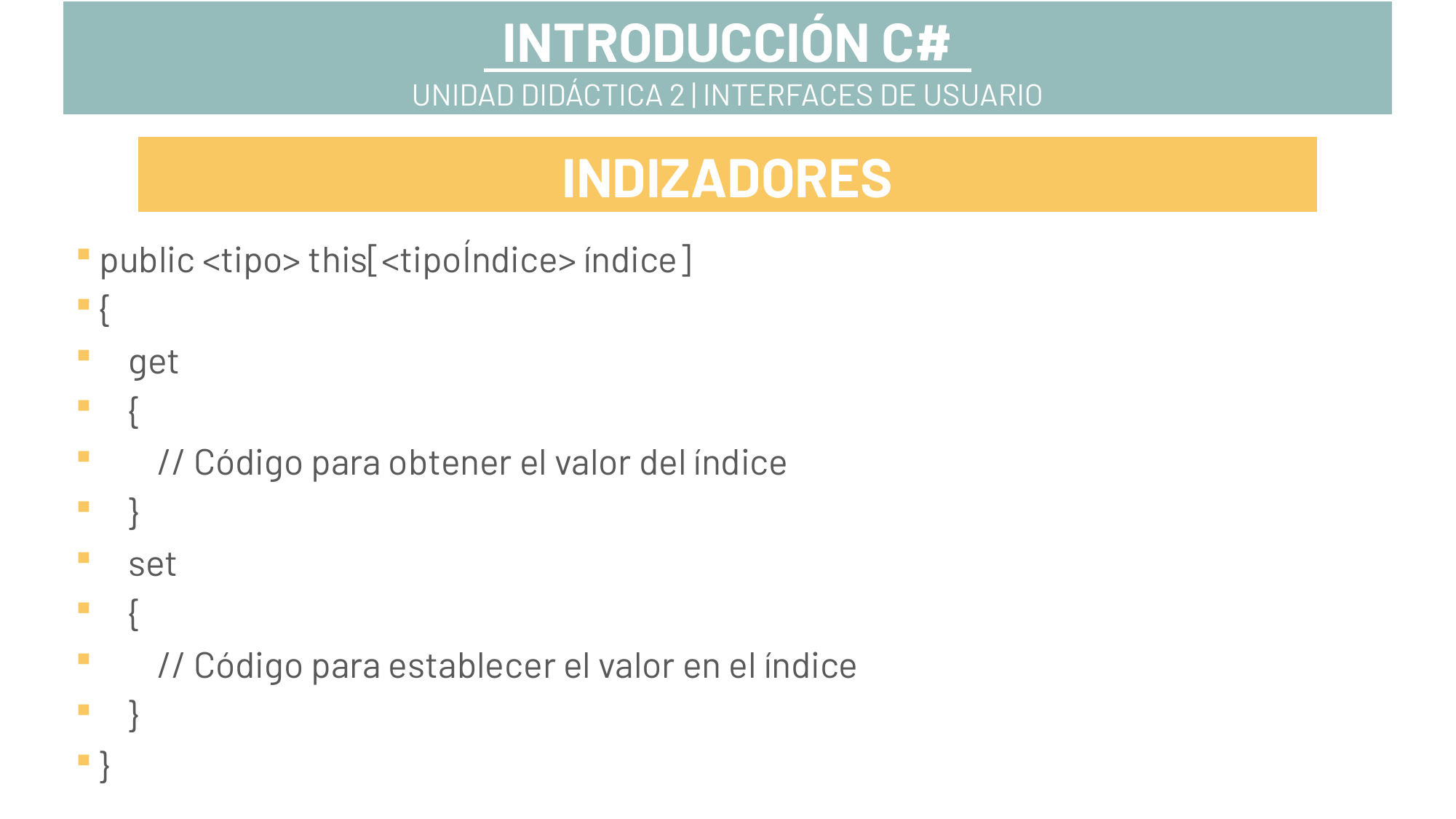

INTRODUCCIÓN C#
UNIDAD DIDÁCTICA 2 | INTERFACES DE USUARIO
INDIZADORES

public <tipo> this[<tipoÍndice> índice]
{
    get
    {
        // Código para obtener el valor del índice
    }
    set
    {
        // Código para establecer el valor en el índice
    }
}